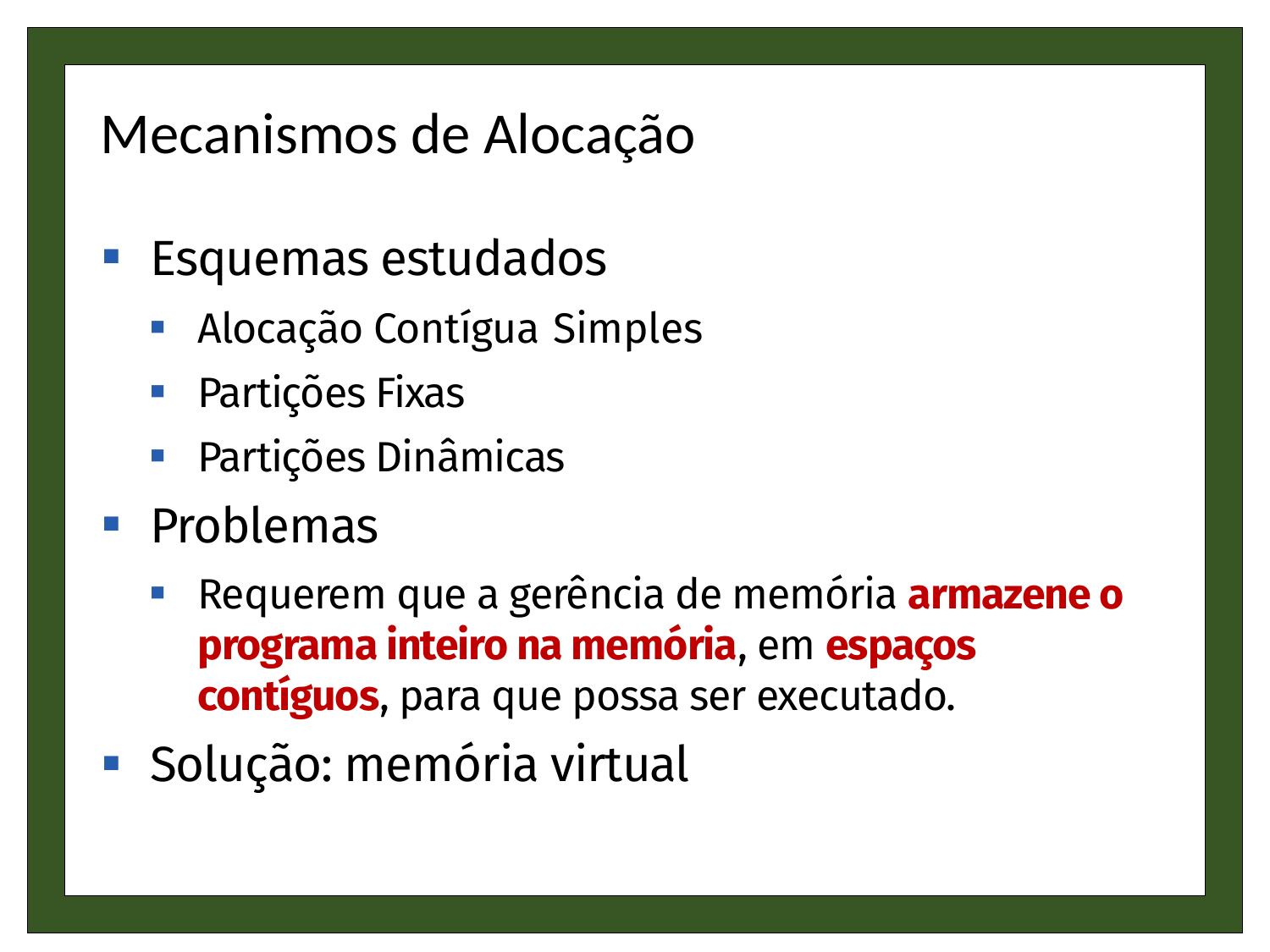

# Mecanismos de Alocação
Esquemas estudados
Alocação Contígua Simples
Partições Fixas
Partições Dinâmicas
Problemas
Requerem que a gerência de memória armazene o programa inteiro na memória, em espaços contíguos, para que possa ser executado.
Solução: memória virtual